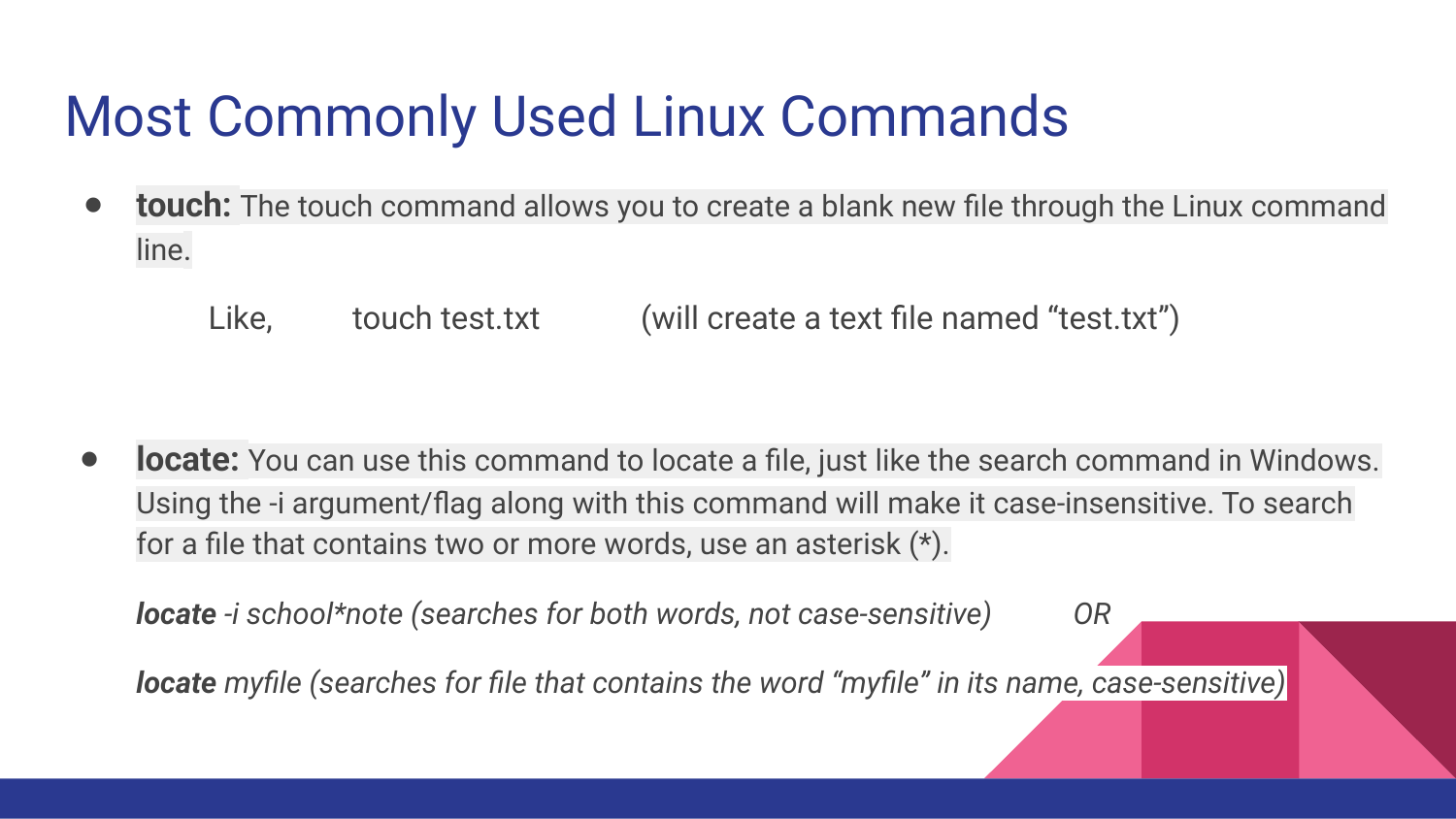

# Most Commonly Used Linux Commands
touch: The touch command allows you to create a blank new file through the Linux command line.
	Like, 	touch test.txt	(will create a text file named “test.txt”)

locate: You can use this command to locate a file, just like the search command in Windows. Using the -i argument/flag along with this command will make it case-insensitive. To search for a file that contains two or more words, use an asterisk (*).
locate -i school*note (searches for both words, not case-sensitive)		OR
locate myfile (searches for file that contains the word “myfile” in its name, case-sensitive)